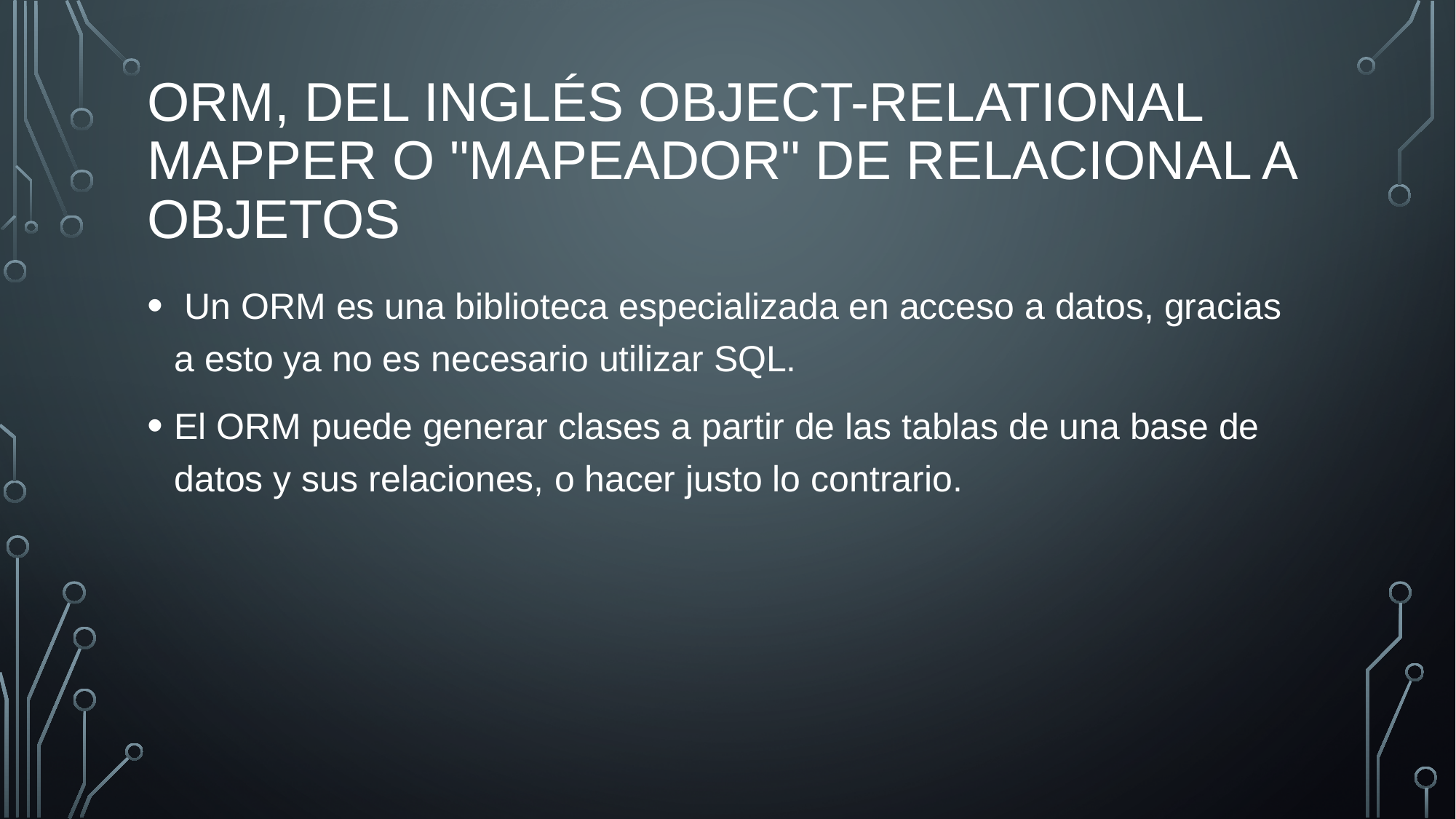

# ORM, del inglés Object-Relational Mapper o "Mapeador" de relacional a objetos
 Un ORM es una biblioteca especializada en acceso a datos, gracias a esto ya no es necesario utilizar SQL.
El ORM puede generar clases a partir de las tablas de una base de datos y sus relaciones, o hacer justo lo contrario.